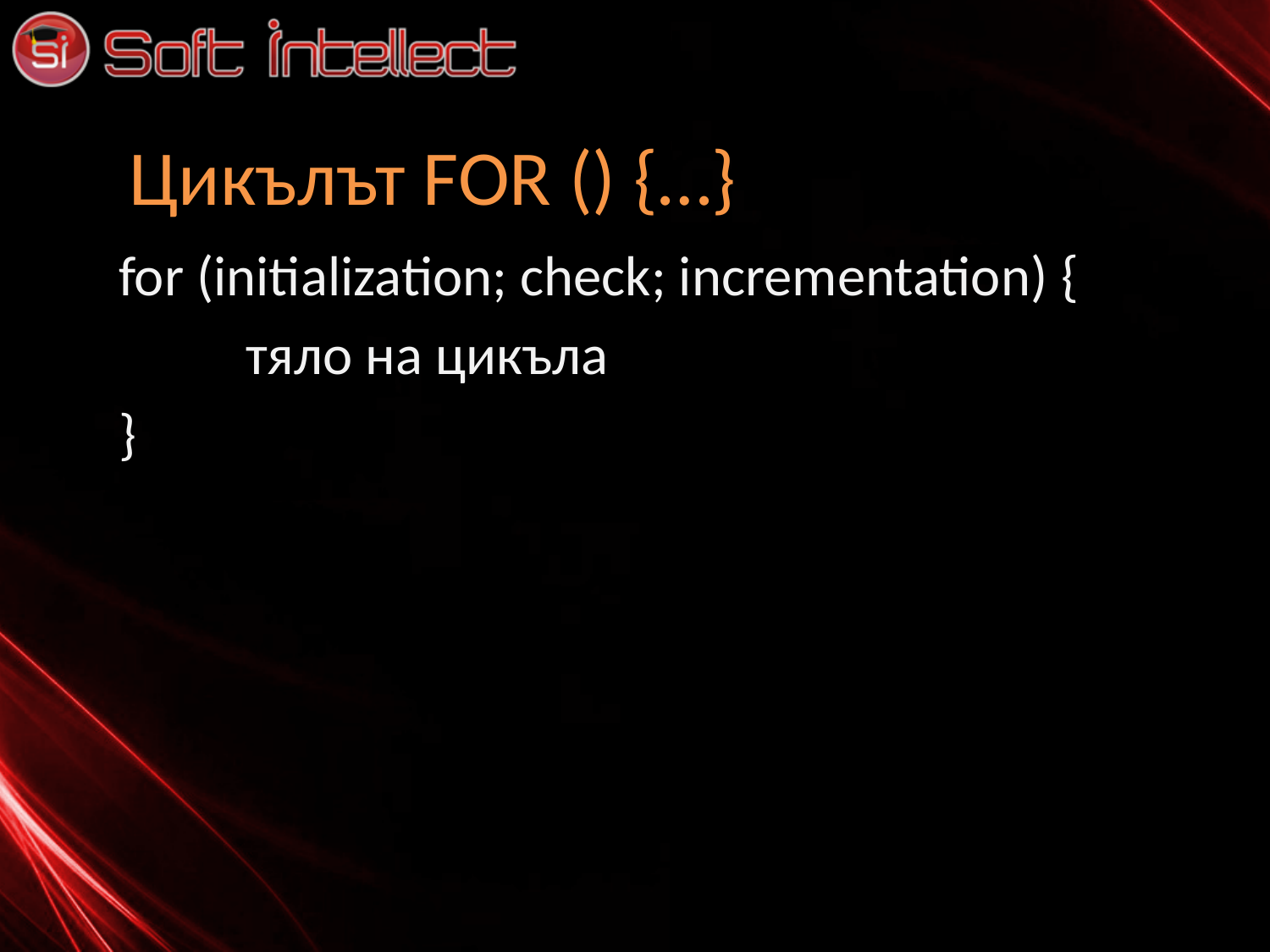

# Цикълът FOR () {…}
for (initialization; check; incrementation) {
	тяло на цикъла
}